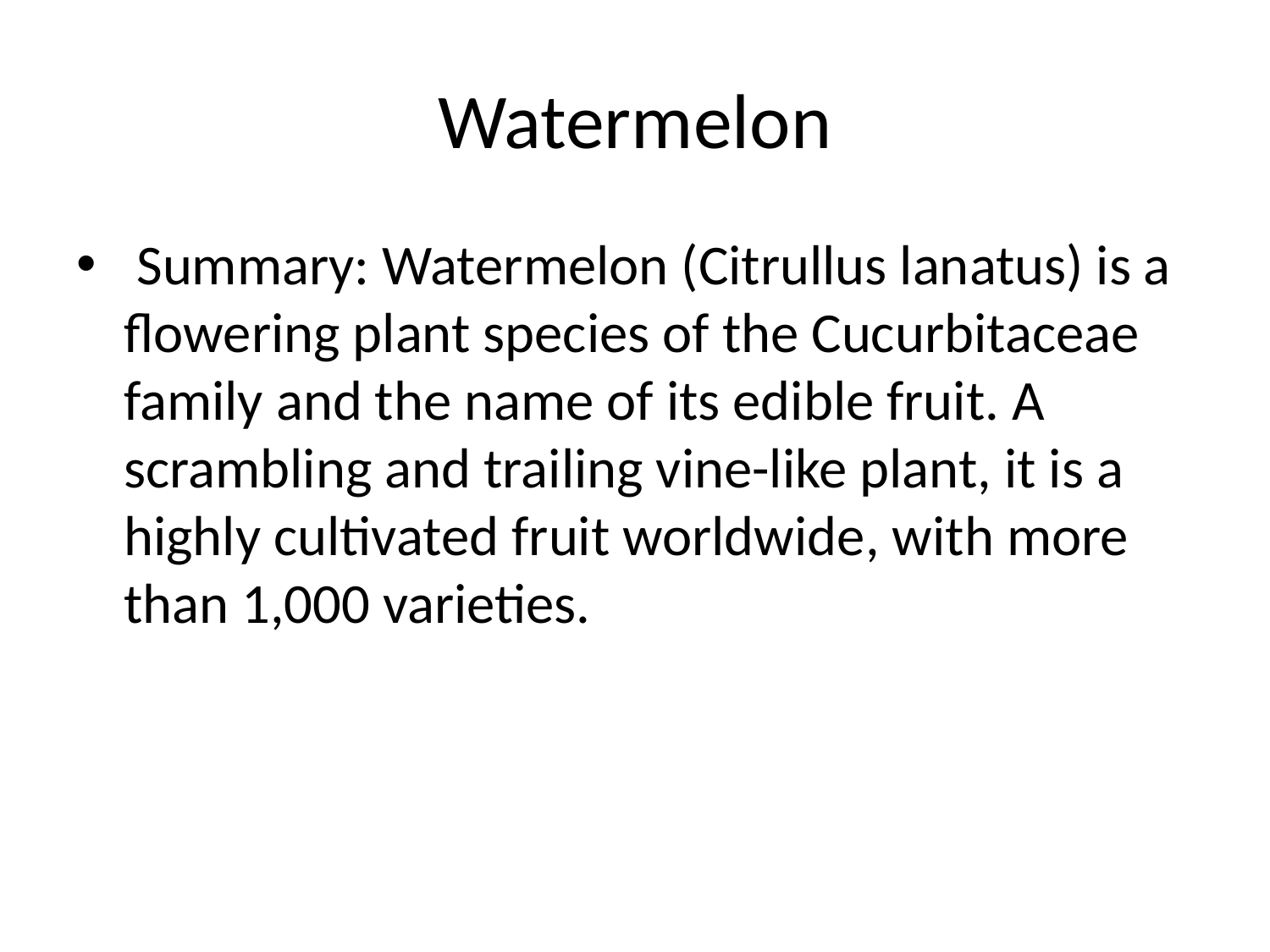

# Watermelon
 Summary: Watermelon (Citrullus lanatus) is a flowering plant species of the Cucurbitaceae family and the name of its edible fruit. A scrambling and trailing vine-like plant, it is a highly cultivated fruit worldwide, with more than 1,000 varieties.